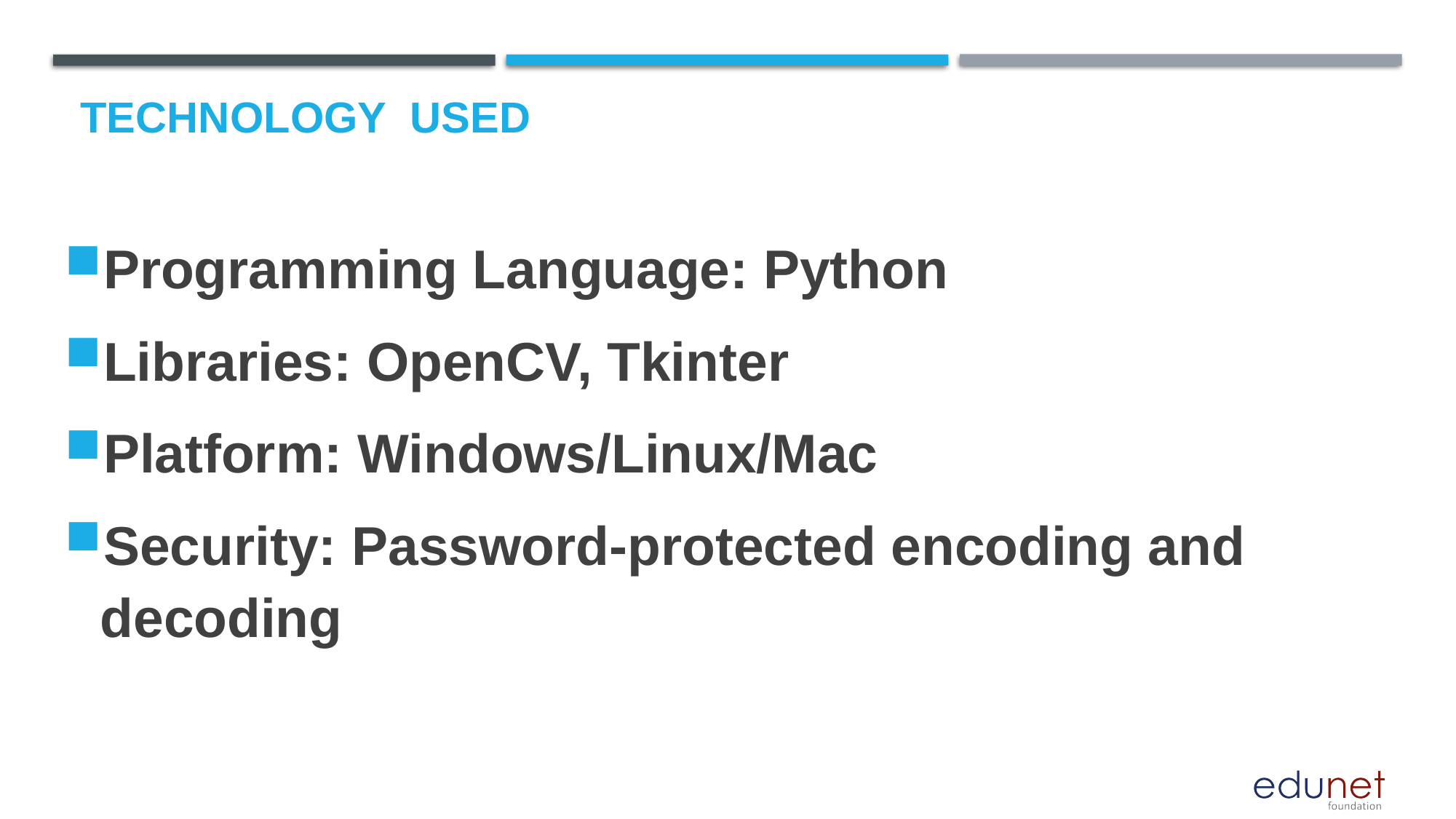

# Technology  used
Programming Language: Python
Libraries: OpenCV, Tkinter
Platform: Windows/Linux/Mac
Security: Password-protected encoding and decoding